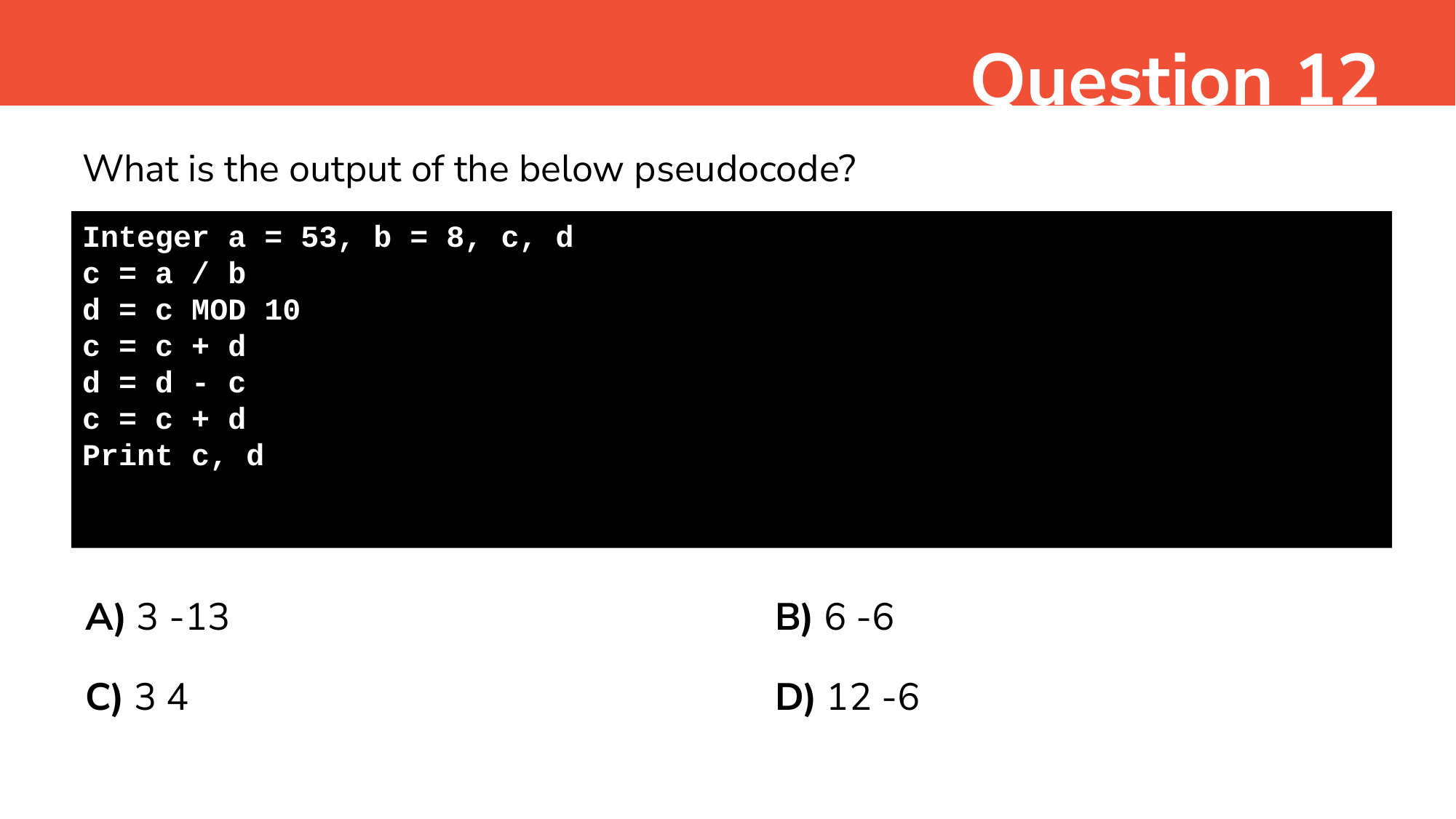

Question 12
What is the output of the below pseudocode?
Integer a = 53, b = 8, c, d
c = a / b
d = c MOD 10
c = c + d
d = d - c
c = c + d
Print c, d
A) 3 -13
B) 6 -6
C) 3 4
D) 12 -6